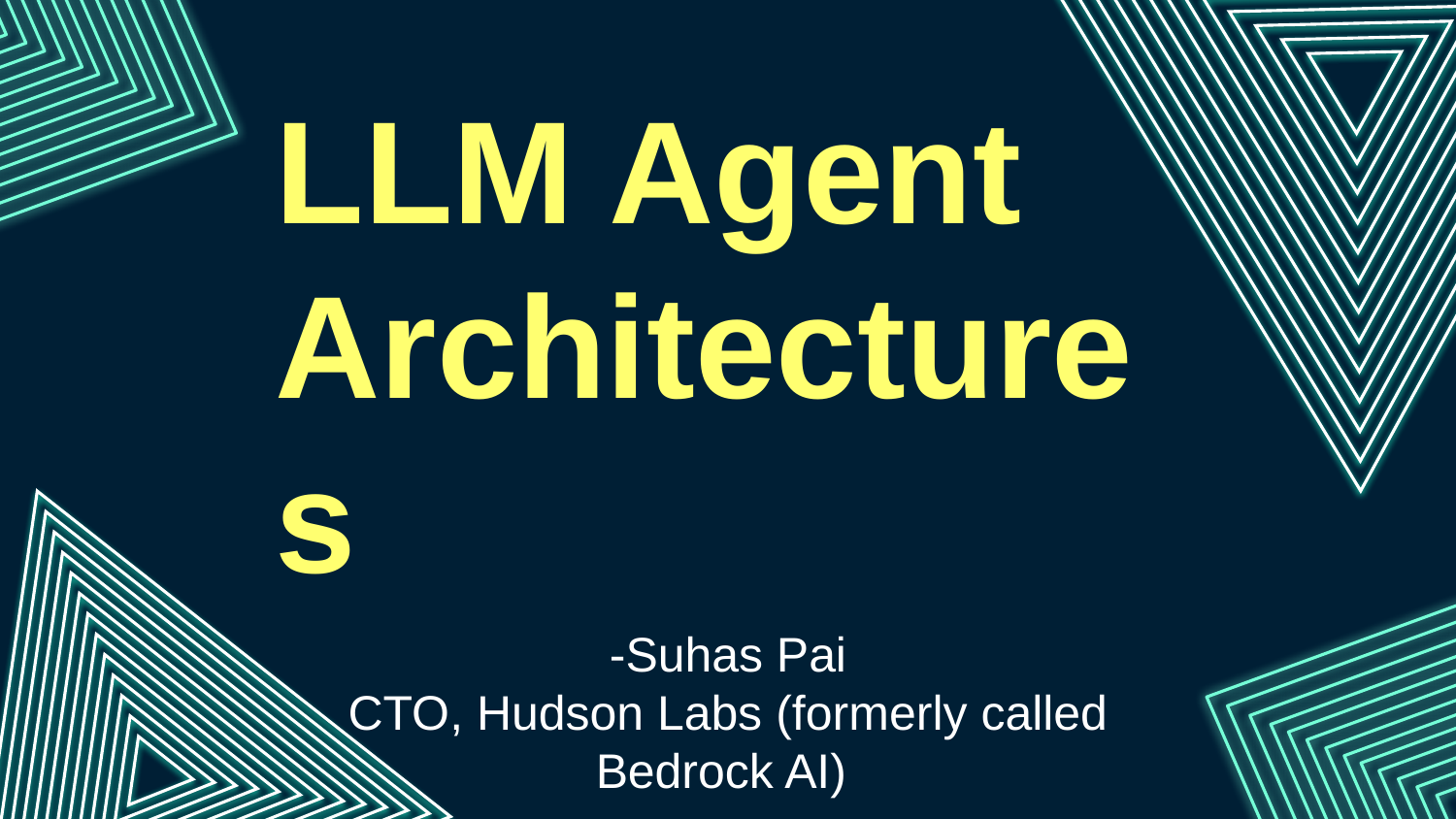

# LLM Agent Architectures

-Suhas Pai
CTO, Hudson Labs (formerly called Bedrock AI)